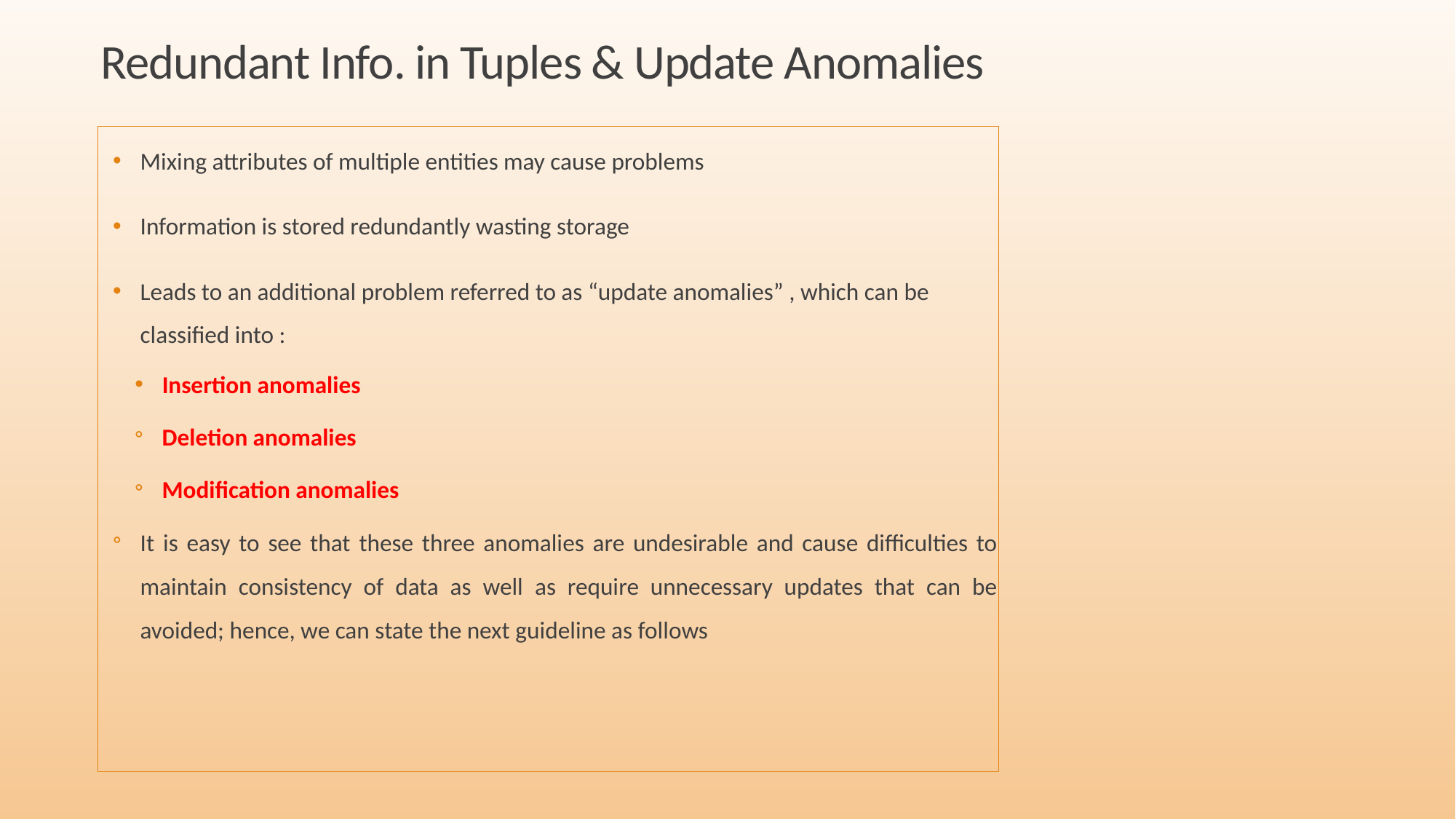

# Redundant Info. in Tuples & Update Anomalies
Mixing attributes of multiple entities may cause problems
Information is stored redundantly wasting storage
Leads to an additional problem referred to as “update anomalies” , which can be classified into :
Insertion anomalies
Deletion anomalies
Modification anomalies
It is easy to see that these three anomalies are undesirable and cause difficulties to maintain consistency of data as well as require unnecessary updates that can be avoided; hence, we can state the next guideline as follows